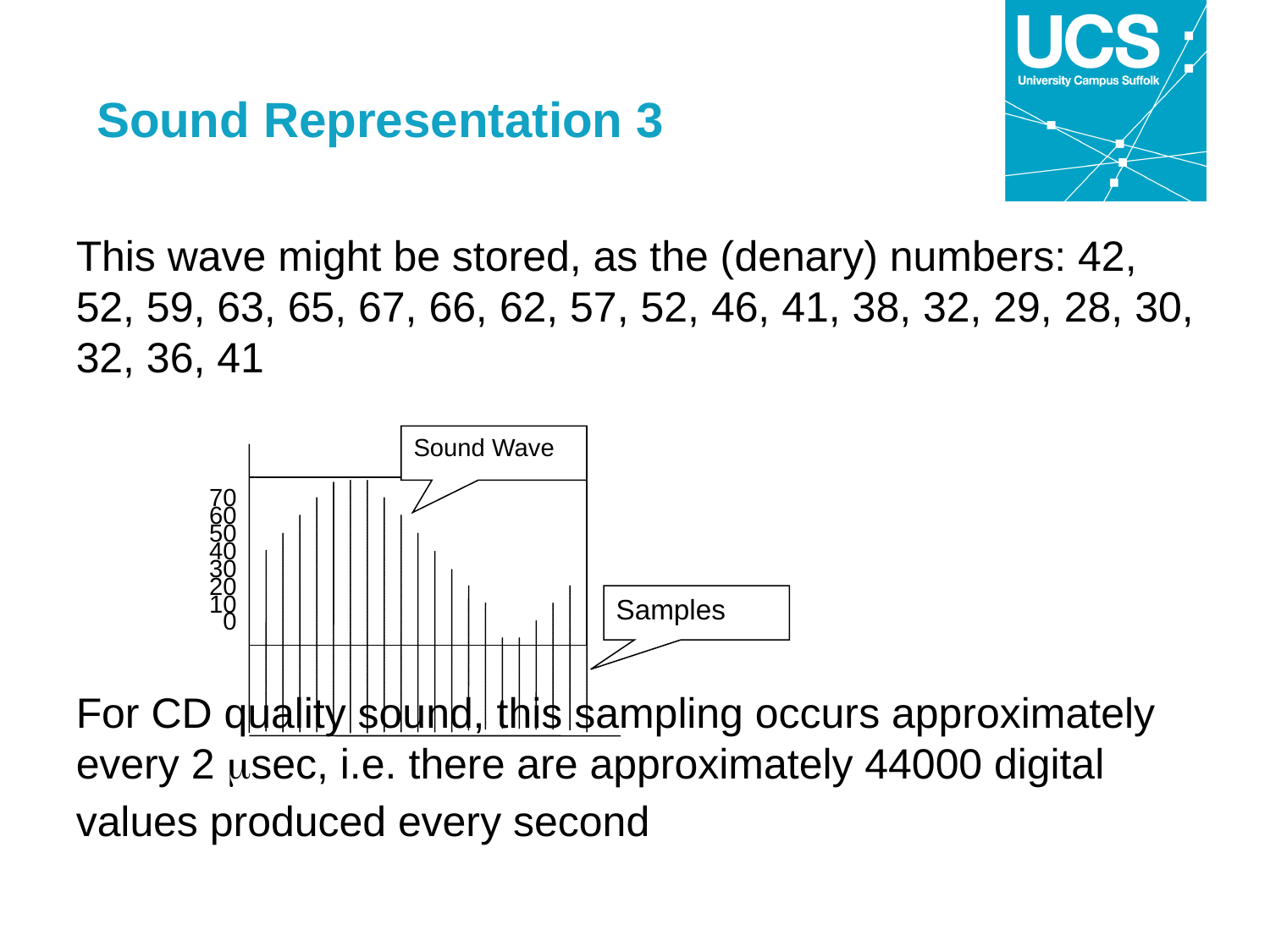

Sound Representation 3
This wave might be stored, as the (denary) numbers: 42, 52, 59, 63, 65, 67, 66, 62, 57, 52, 46, 41, 38, 32, 29, 28, 30, 32, 36, 41

For CD quality sound, this sampling occurs approximately every 2 μsec, i.e. there are approximately 44000 digital values produced every second

Sound Wave

70
60
50
40
30
20
10
0

Samples